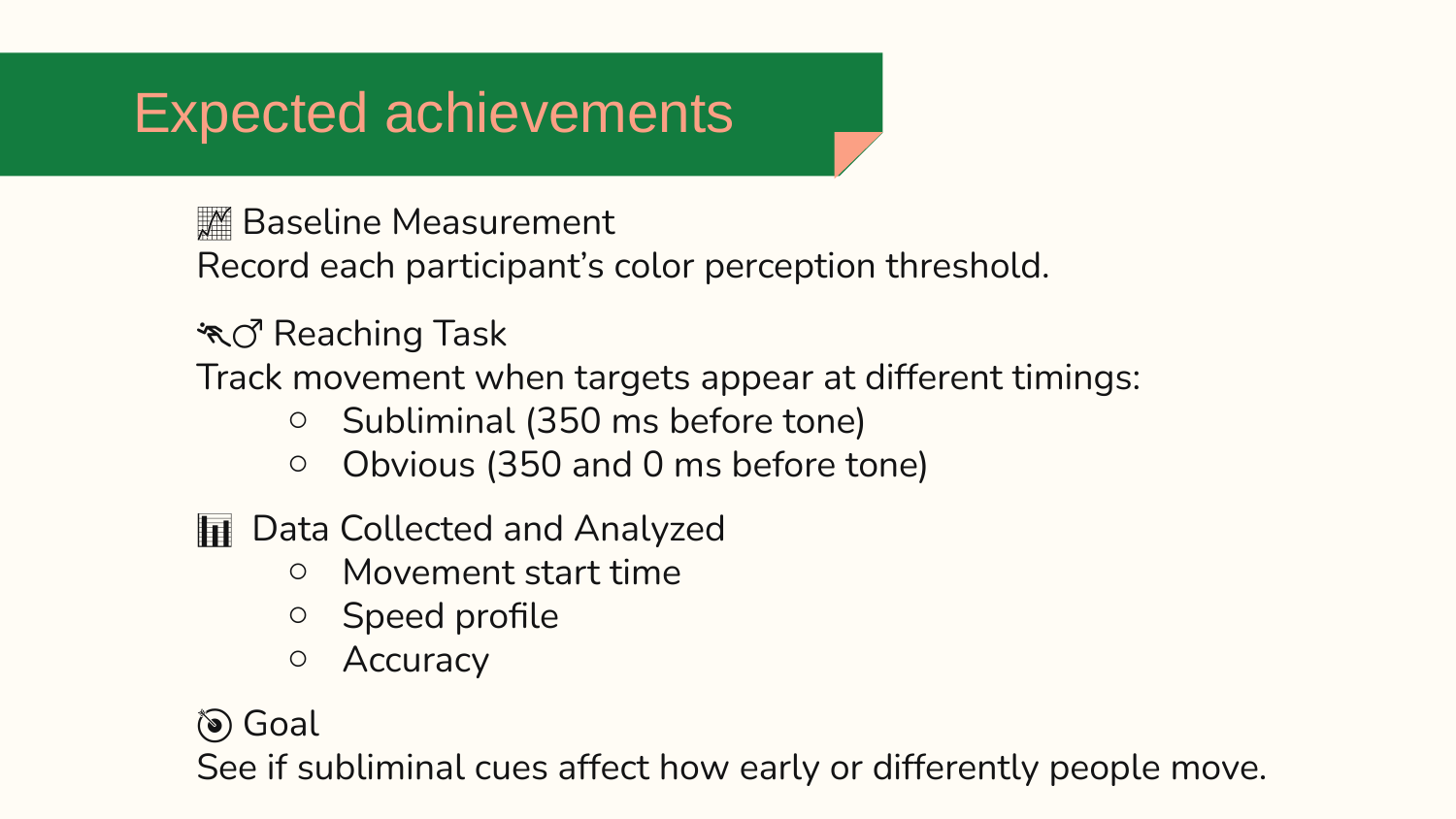

# Expected achievements
📈 Baseline Measurement
Record each participant’s color perception threshold.
🏃‍♂️ Reaching Task
Track movement when targets appear at different timings:
Subliminal (350 ms before tone)
Obvious (350 and 0 ms before tone)
📊  Data Collected and Analyzed
Movement start time
Speed profile
Accuracy
🎯 Goal
See if subliminal cues affect how early or differently people move.